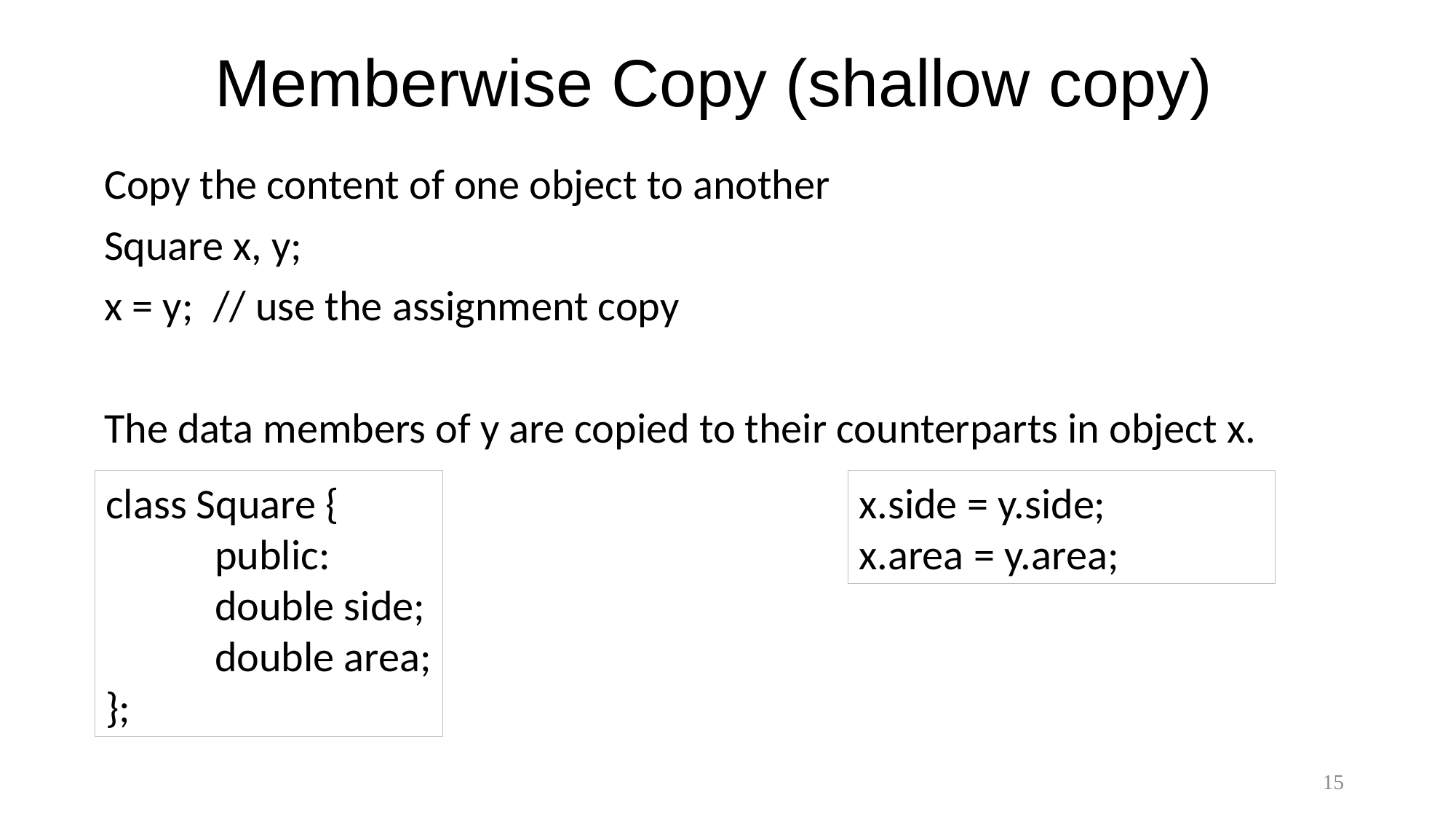

# Memberwise Copy (shallow copy)
Copy the content of one object to another
Square x, y;
x = y;	// use the assignment copy

The data members of y are copied to their counterparts in object x.
class Square {
	public:
	double side;
	double area;
};
x.side = y.side;
x.area = y.area;
15